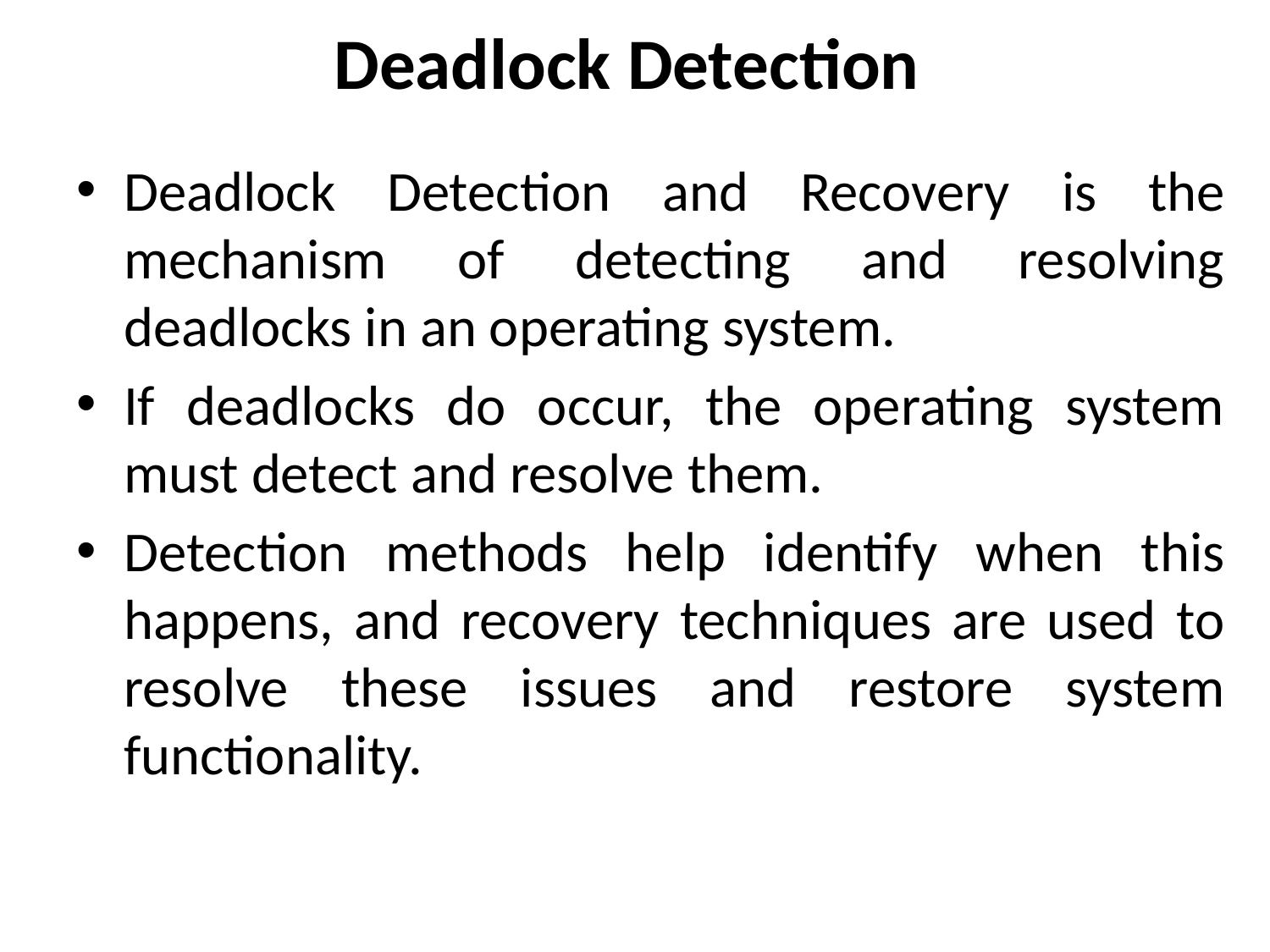

# Deadlock Detection
Deadlock Detection and Recovery is the mechanism of detecting and resolving deadlocks in an operating system.
If deadlocks do occur, the operating system must detect and resolve them.
Detection methods help identify when this happens, and recovery techniques are used to resolve these issues and restore system functionality.